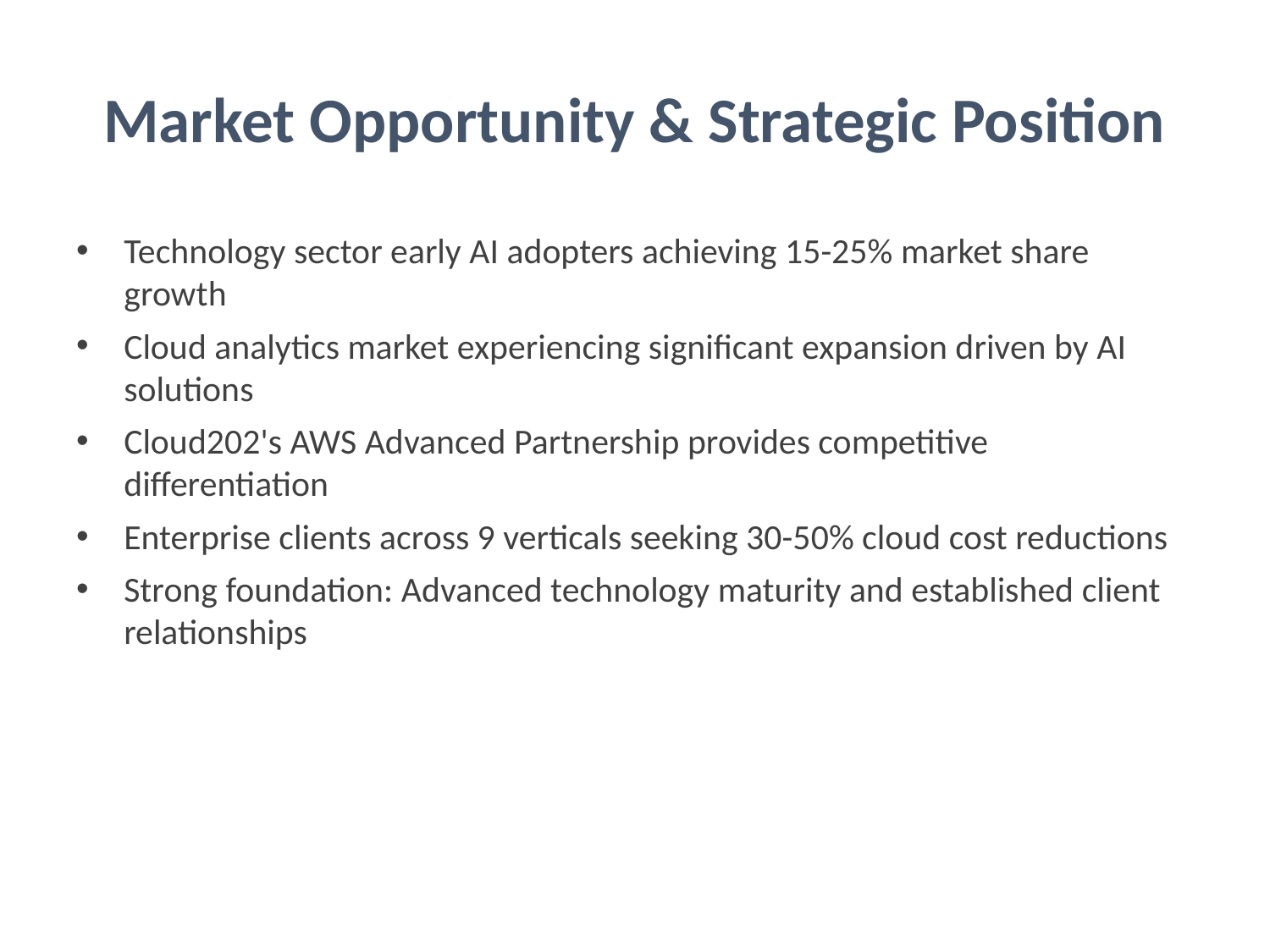

# Market Opportunity & Strategic Position
Technology sector early AI adopters achieving 15-25% market share growth
Cloud analytics market experiencing significant expansion driven by AI solutions
Cloud202's AWS Advanced Partnership provides competitive differentiation
Enterprise clients across 9 verticals seeking 30-50% cloud cost reductions
Strong foundation: Advanced technology maturity and established client relationships